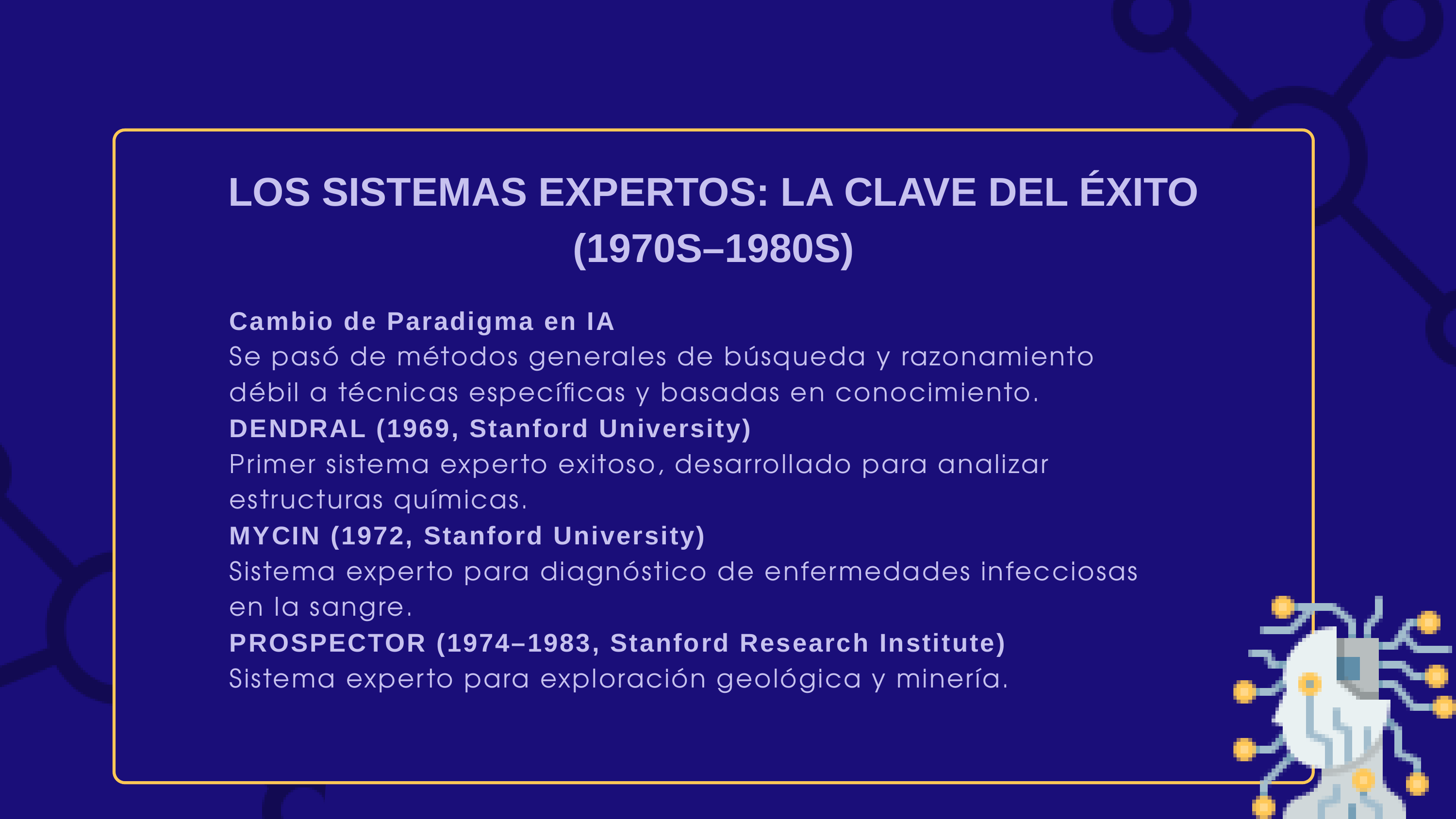

LOS SISTEMAS EXPERTOS: LA CLAVE DEL ÉXITO (1970S–1980S)
Cambio de Paradigma en IA
Se pasó de métodos generales de búsqueda y razonamiento débil a técnicas específicas y basadas en conocimiento.
DENDRAL (1969, Stanford University)
Primer sistema experto exitoso, desarrollado para analizar estructuras químicas.
MYCIN (1972, Stanford University)
Sistema experto para diagnóstico de enfermedades infecciosas en la sangre.
PROSPECTOR (1974–1983, Stanford Research Institute)
Sistema experto para exploración geológica y minería.